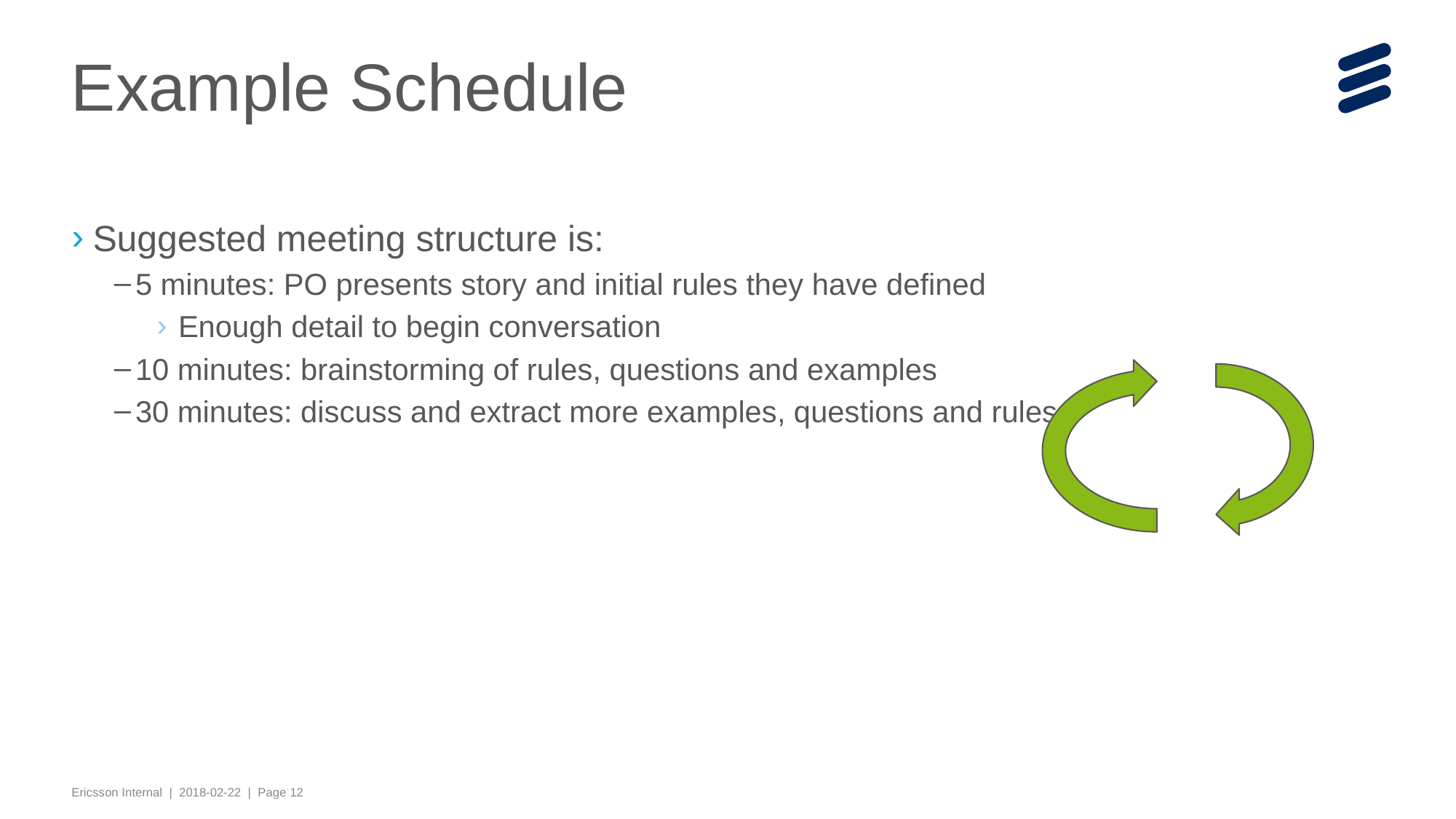

# Example Schedule
Suggested meeting structure is:
5 minutes: PO presents story and initial rules they have defined
Enough detail to begin conversation
10 minutes: brainstorming of rules, questions and examples
30 minutes: discuss and extract more examples, questions and rules